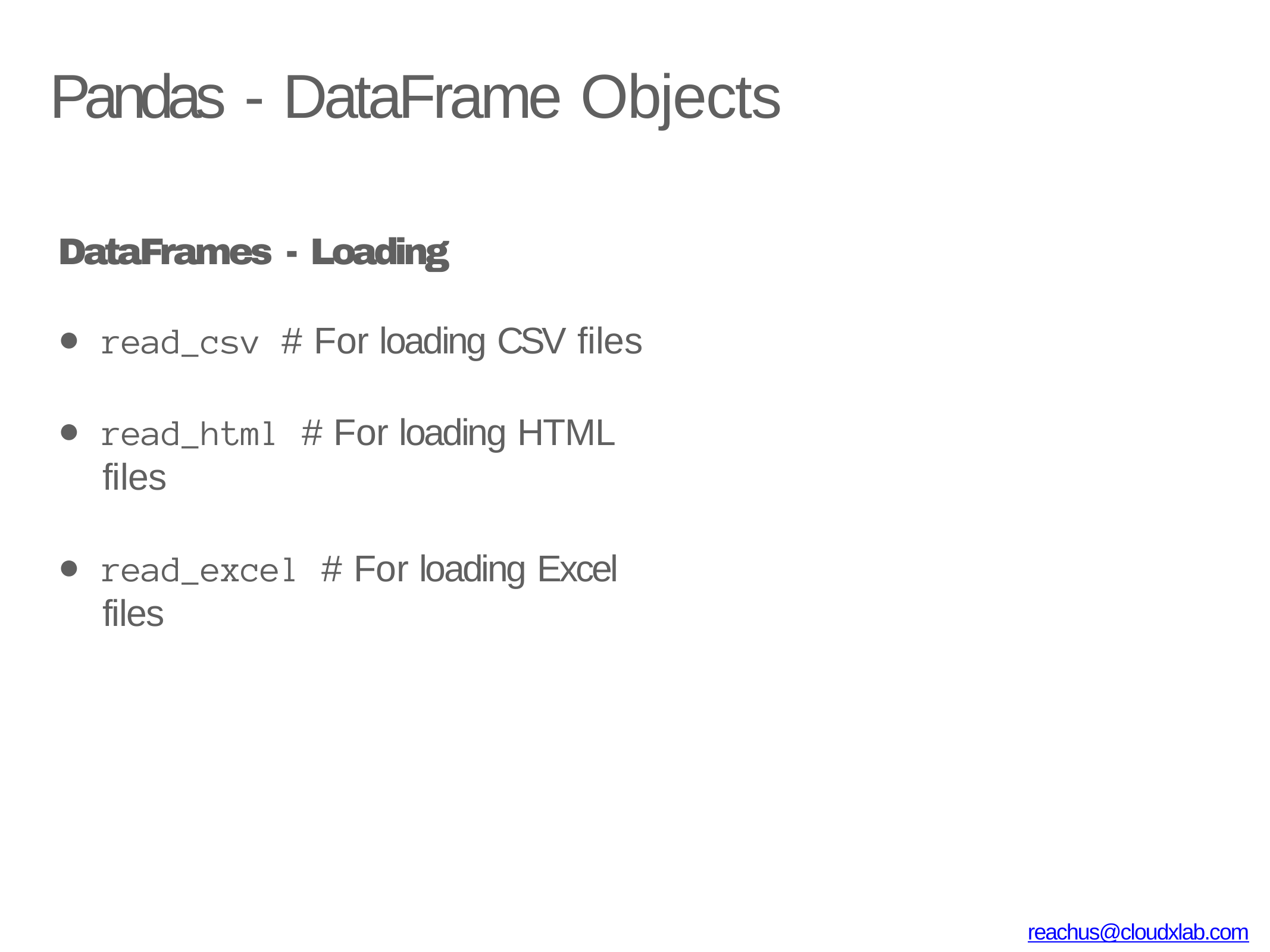

# Pandas - DataFrame Objects
DataFrames - Loading
read_csv # For loading CSV files

read_html # For loading HTML files

read_excel # For loading Excel files
reachus@cloudxlab.com